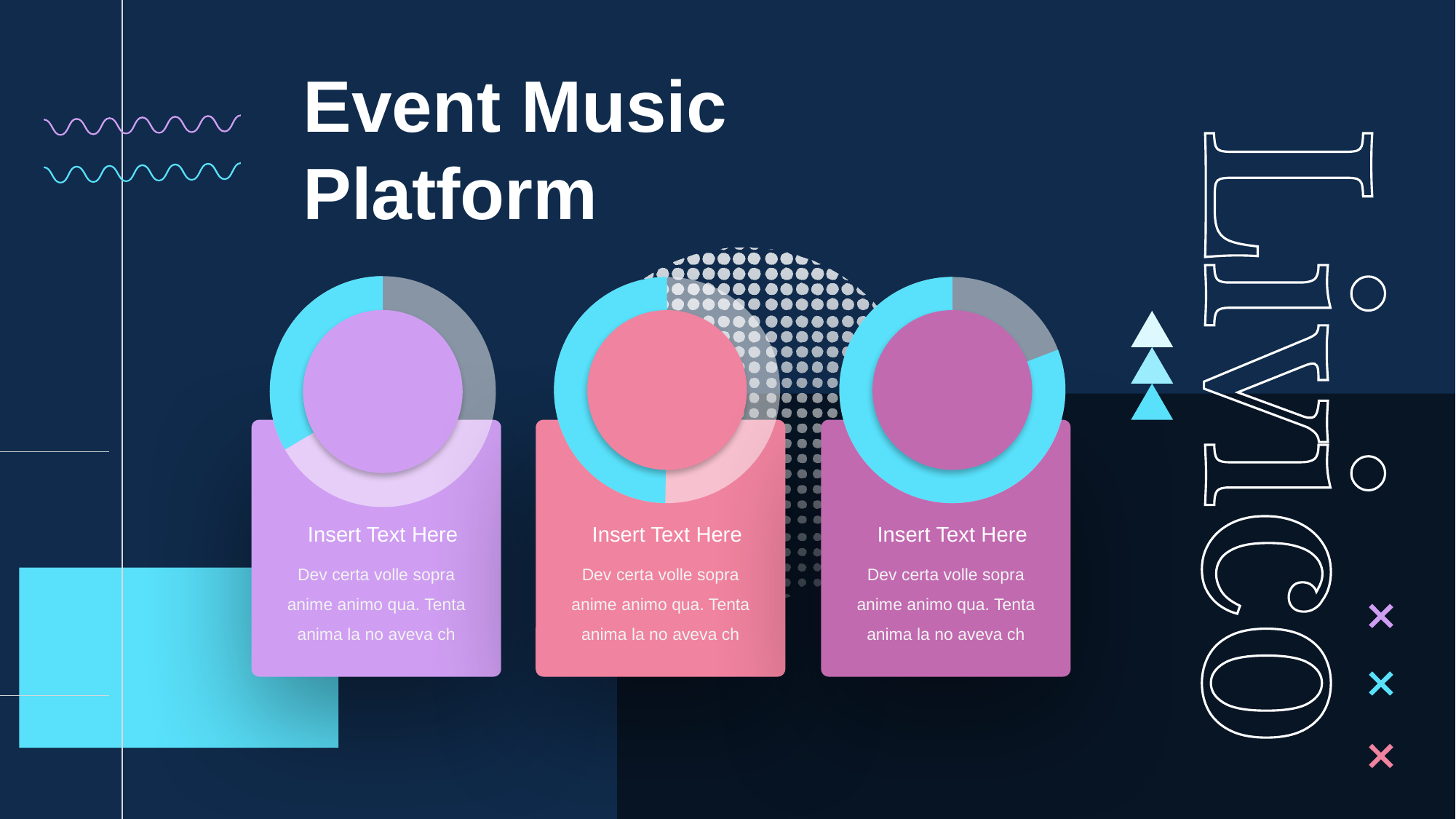

Event Music Platform

Insert Text Here
Insert Text Here
Insert Text Here
Dev certa volle sopra anime animo qua. Tenta anima la no aveva ch
Dev certa volle sopra anime animo qua. Tenta anima la no aveva ch
Dev certa volle sopra anime animo qua. Tenta anima la no aveva ch